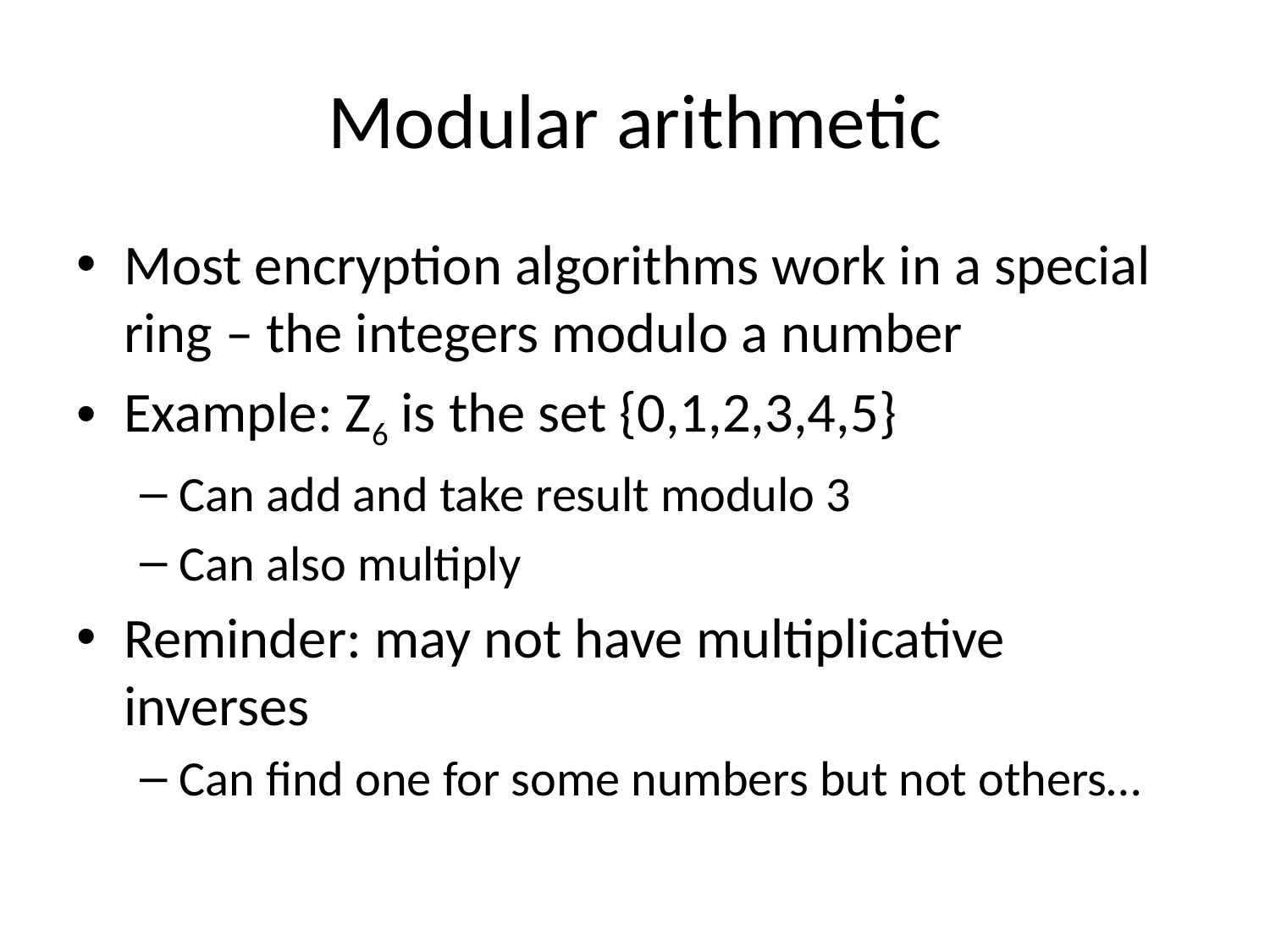

# Modular arithmetic
Most encryption algorithms work in a special ring – the integers modulo a number
Example: Z6 is the set {0,1,2,3,4,5}
Can add and take result modulo 3
Can also multiply
Reminder: may not have multiplicative inverses
Can find one for some numbers but not others…